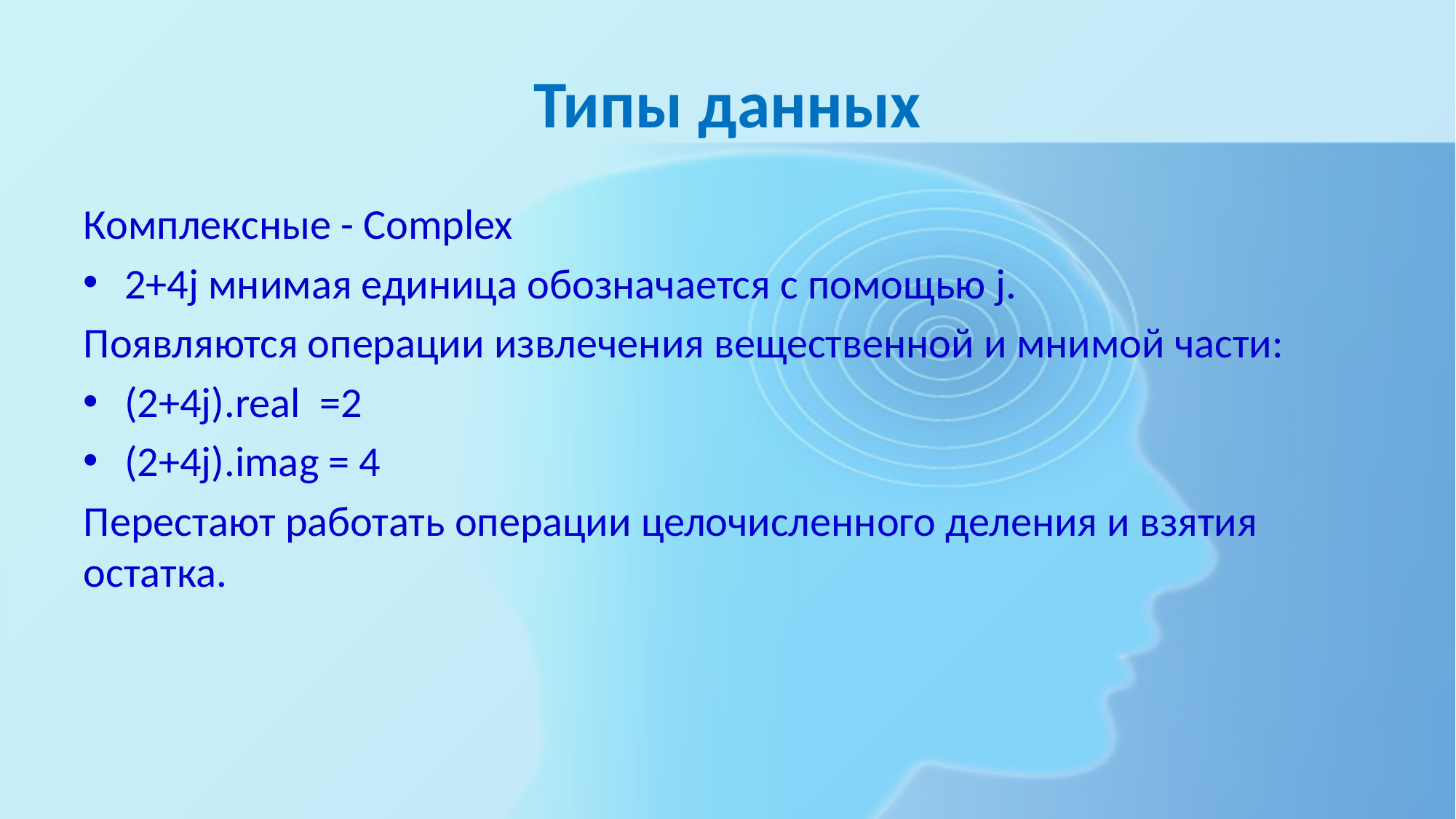

# Типы данных
Комплексные - Complex
2+4j мнимая единица обозначается с помощью j.
Появляются операции извлечения вещественной и мнимой части:
(2+4j).real  =2
(2+4j).imag = 4
Перестают работать операции целочисленного деления и взятия остатка.